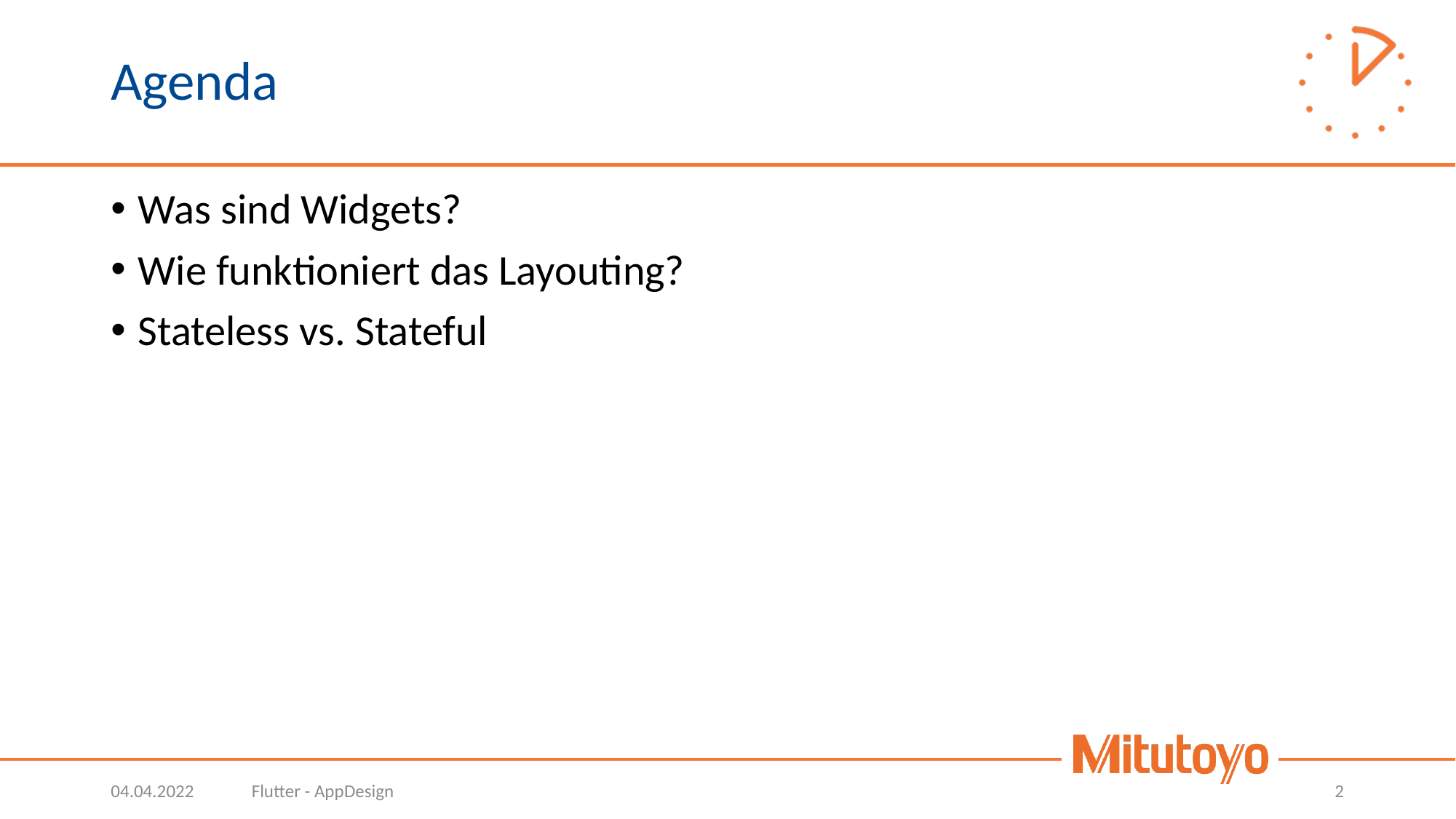

# Agenda
Was sind Widgets?
Wie funktioniert das Layouting?
Stateless vs. Stateful
04.04.2022
Flutter - AppDesign
2